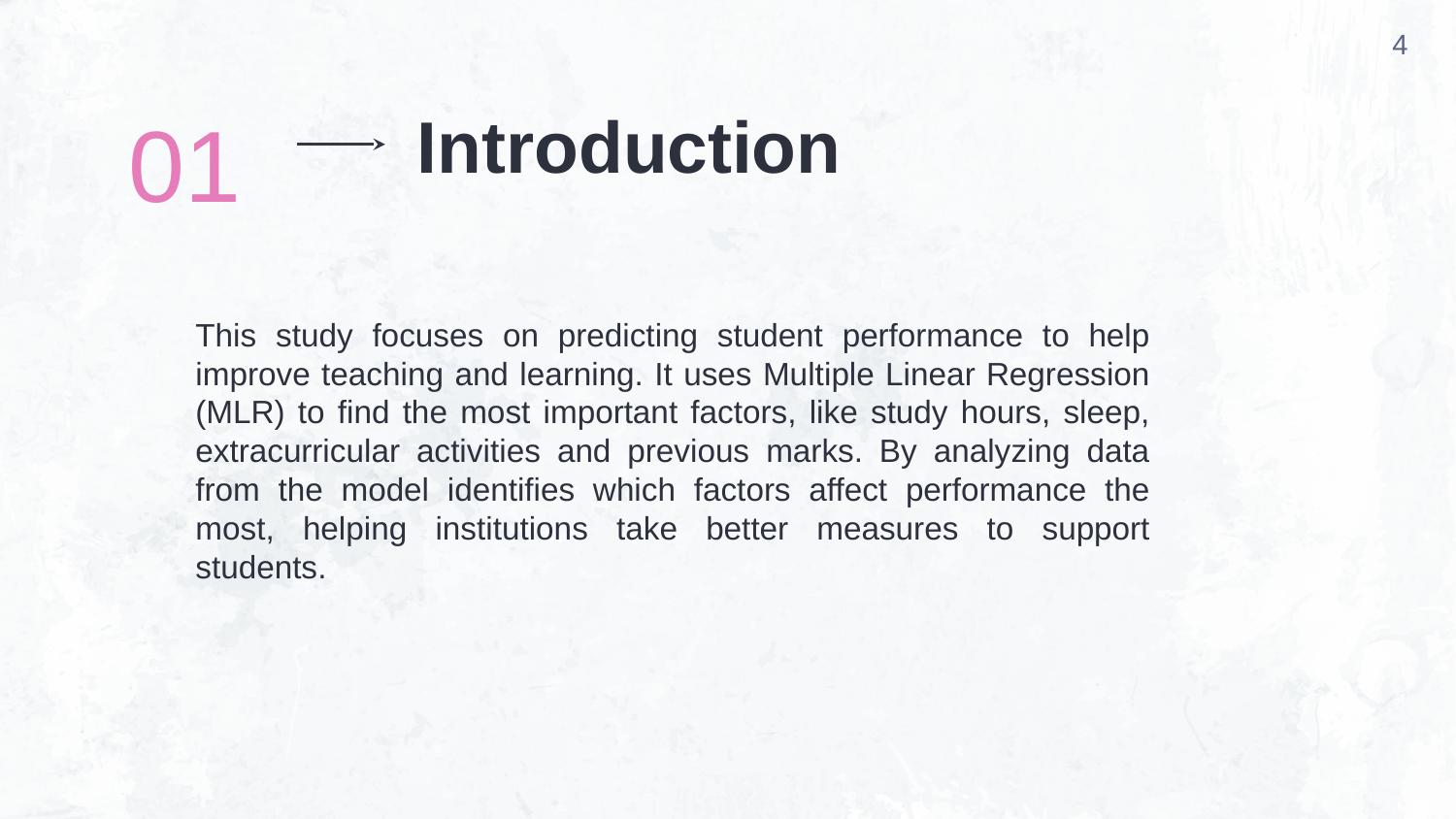

4
01
Introduction
This study focuses on predicting student performance to help improve teaching and learning. It uses Multiple Linear Regression (MLR) to find the most important factors, like study hours, sleep, extracurricular activities and previous marks. By analyzing data from the model identifies which factors affect performance the most, helping institutions take better measures to support students.
#